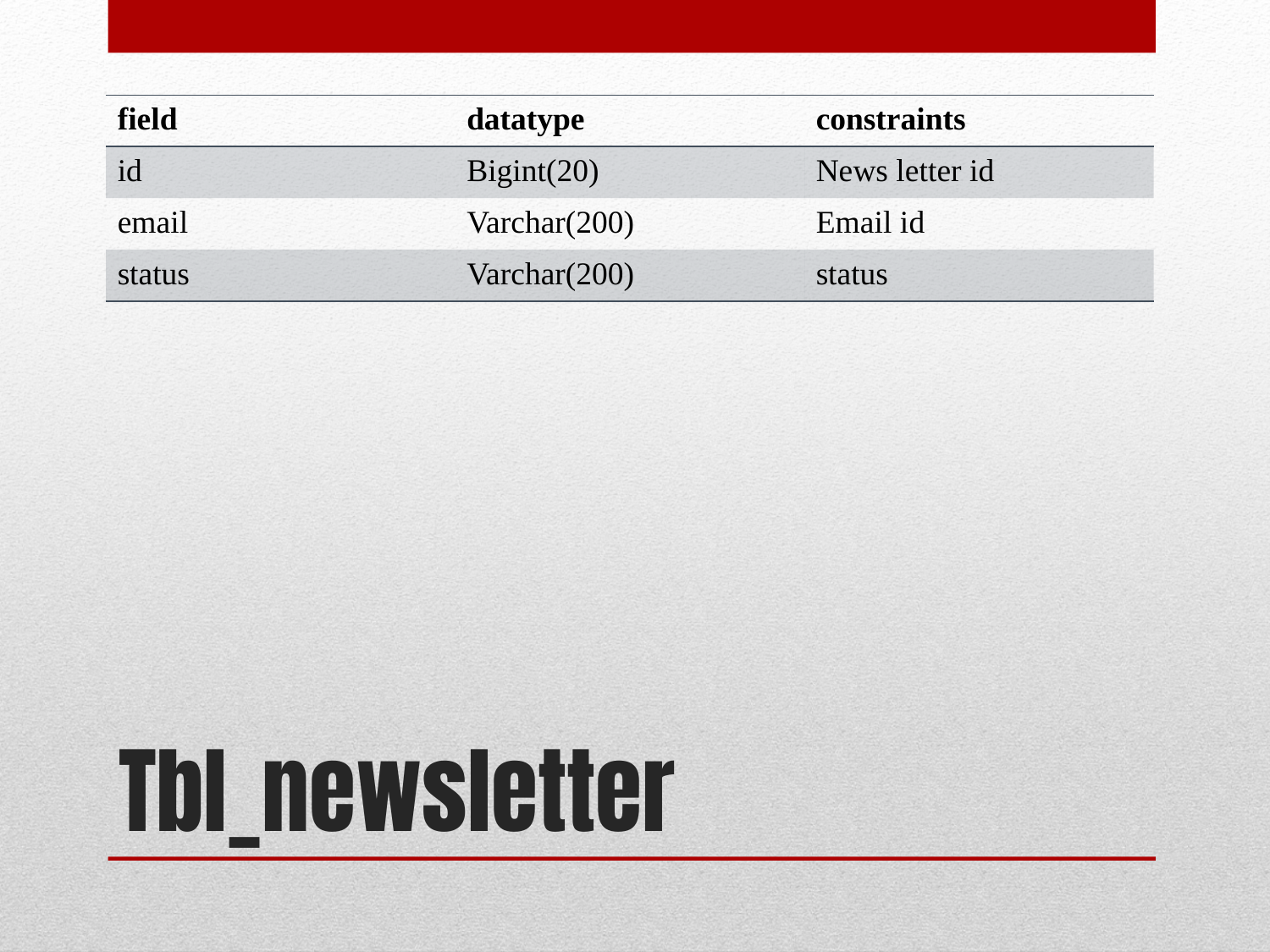

| field | datatype | constraints |
| --- | --- | --- |
| id | Bigint(20) | News letter id |
| email | Varchar(200) | Email id |
| status | Varchar(200) | status |
# Tbl_newsletter